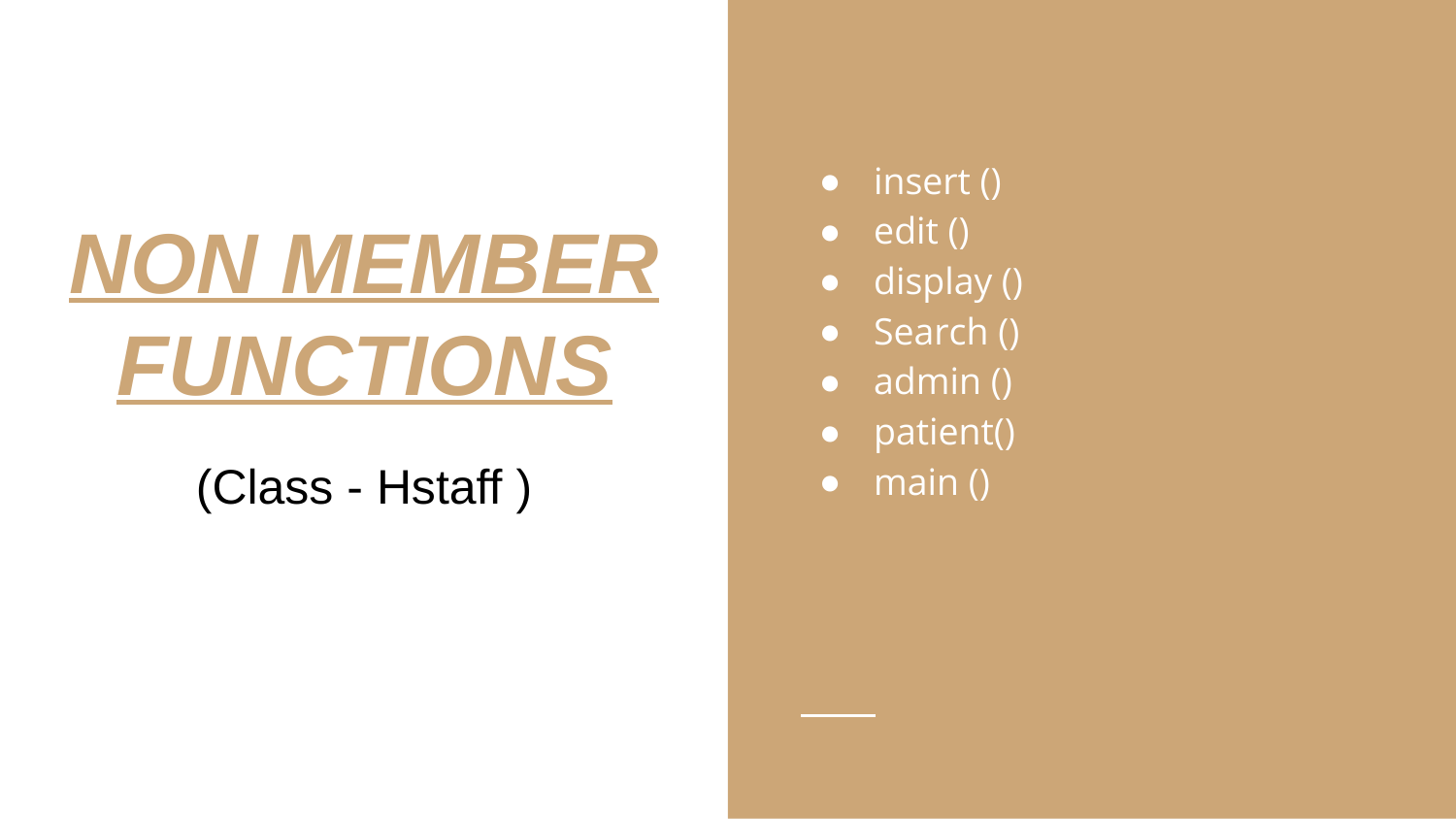

insert ()
edit ()
display ()
Search ()
admin ()
patient()
main ()

# NON MEMBER FUNCTIONS
(Class - Hstaff )